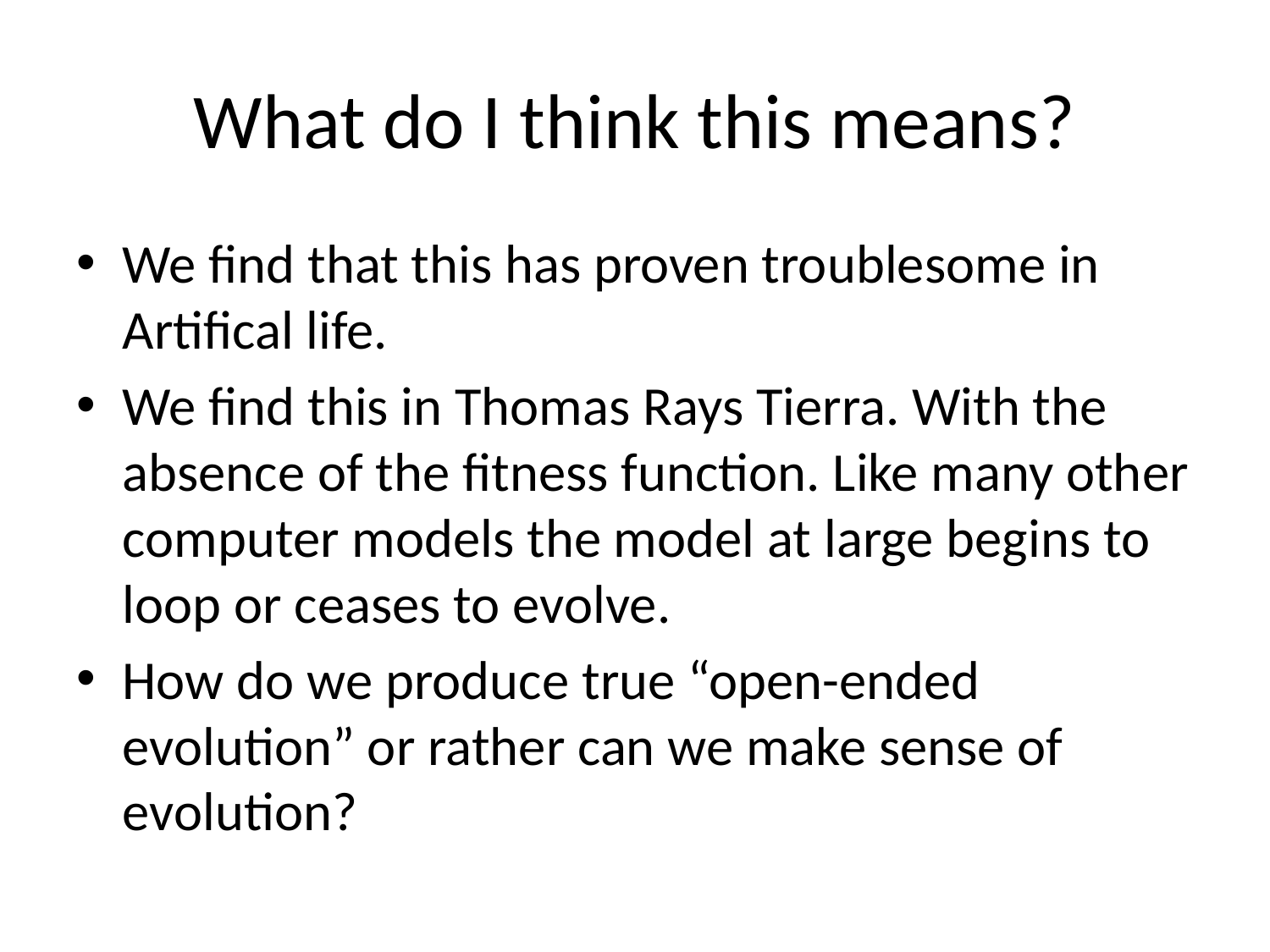

# What do I think this means?
We find that this has proven troublesome in Artifical life.
We find this in Thomas Rays Tierra. With the absence of the fitness function. Like many other computer models the model at large begins to loop or ceases to evolve.
How do we produce true “open-ended evolution” or rather can we make sense of evolution?